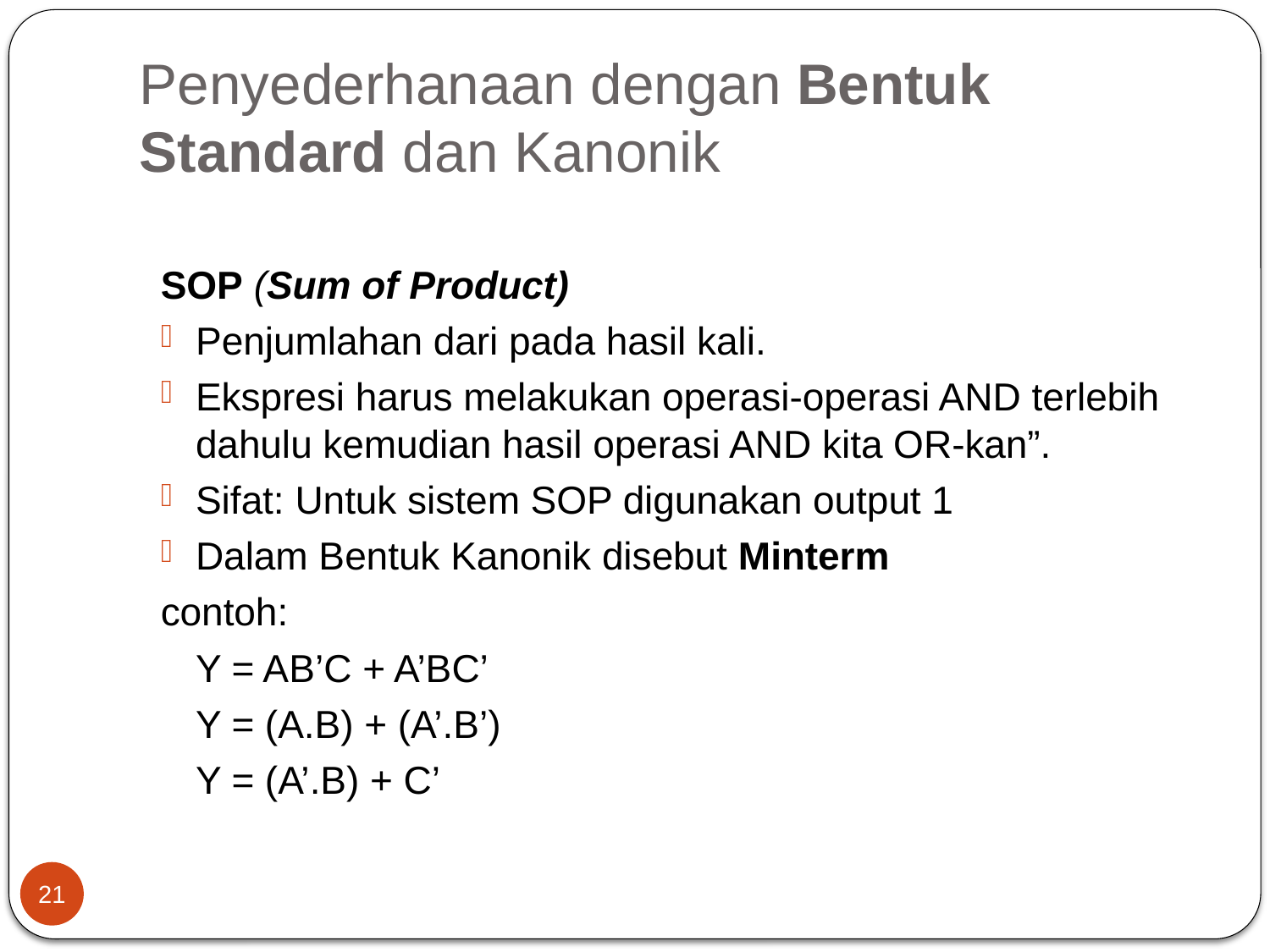

# Penyederhanaan dengan Bentuk Standard dan Kanonik
SOP (Sum of Product)
Penjumlahan dari pada hasil kali.
Ekspresi harus melakukan operasi-operasi AND terlebih dahulu kemudian hasil operasi AND kita OR-kan”.
Sifat: Untuk sistem SOP digunakan output 1
Dalam Bentuk Kanonik disebut Minterm
contoh:
	Y = AB’C + A’BC’
	Y = (A.B) + (A’.B’)
	Y = (A’.B) + C’

21